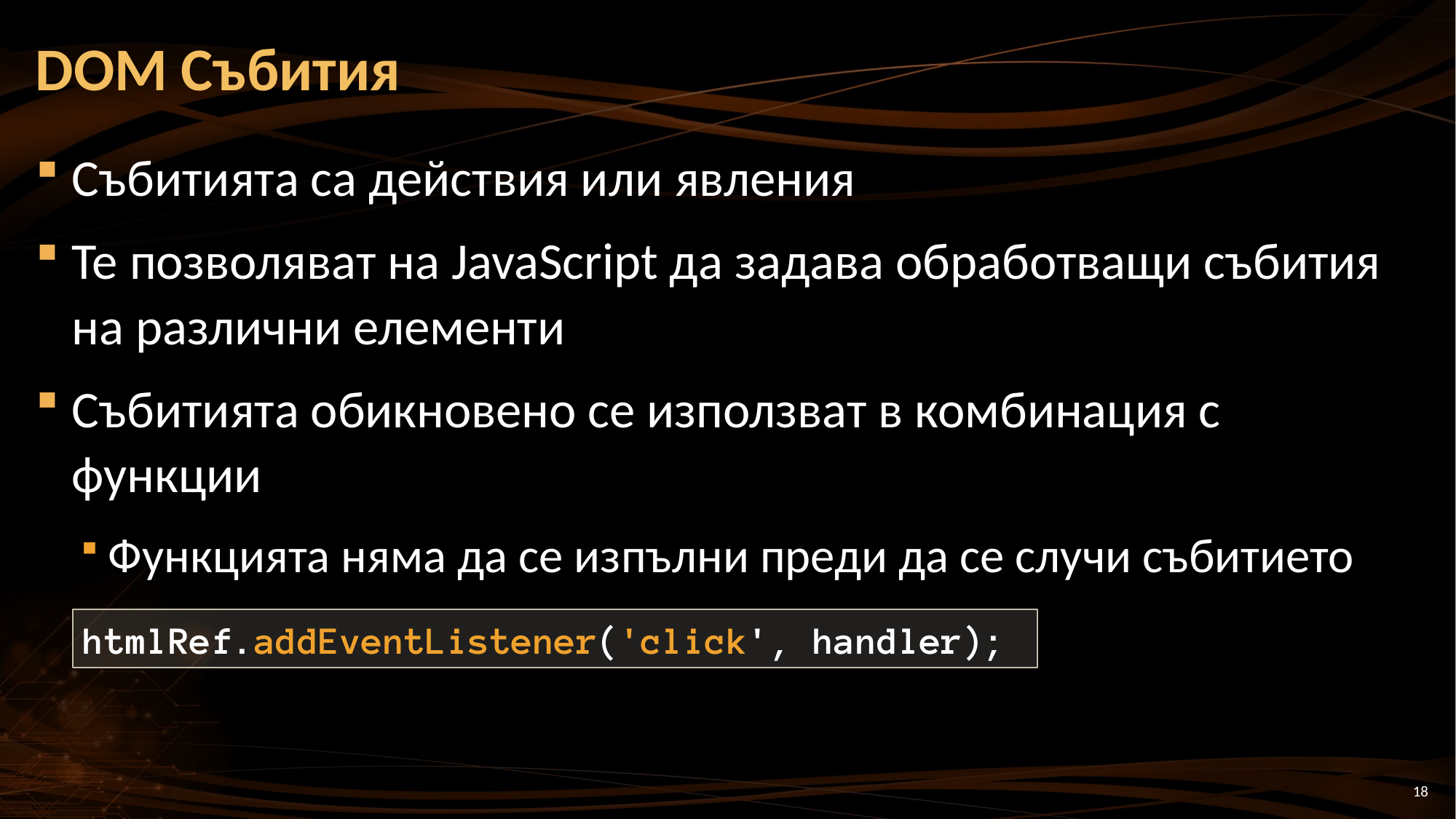

# DOM Събития
Събитията са действия или явления
Те позволяват на JavaScript да задава обработващи събития на различни елементи
Събитията обикновено се използват в комбинация с функции
Функцията няма да се изпълни преди да се случи събитието
htmlRef.addEventListener('click', handler);
18